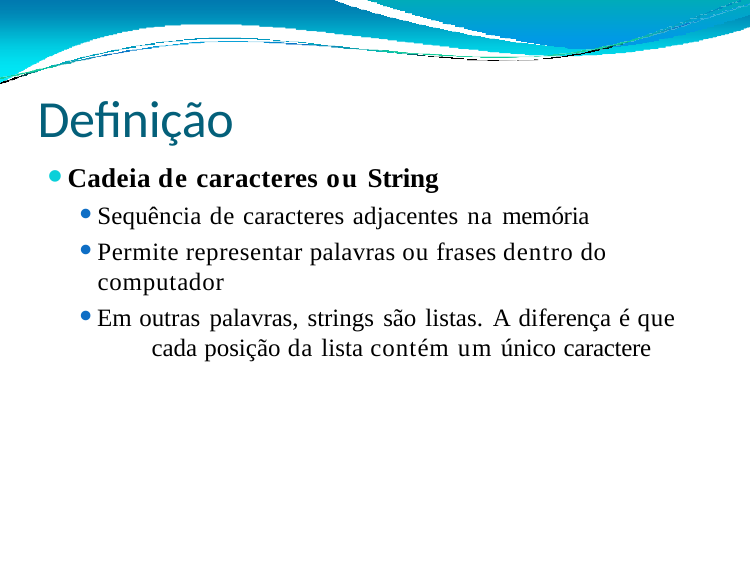

# Definição
Cadeia de caracteres ou String
Sequência de caracteres adjacentes na memória
Permite representar palavras ou frases dentro do
computador
Em outras palavras, strings são listas. A diferença é que 	cada posição da lista contém um único caractere